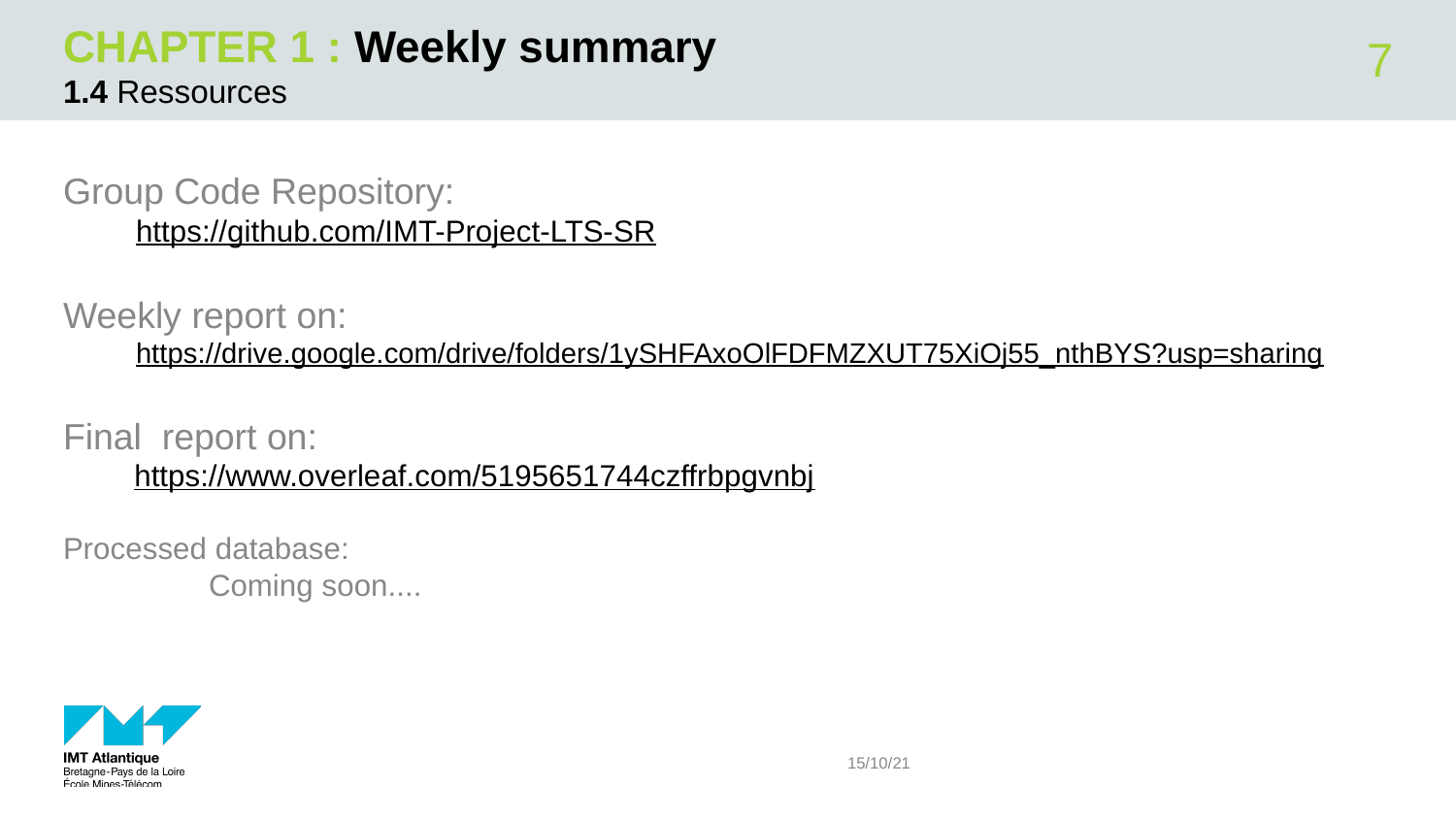

# CHAPTER 1 : Weekly summary
7
1.4 Ressources
Group Code Repository:
https://github.com/IMT-Project-LTS-SR

Weekly report on:
https://drive.google.com/drive/folders/1ySHFAxoOlFDFMZXUT75XiOj55_nthBYS?usp=sharing

Final  report on:
https://www.overleaf.com/5195651744czffrbpgvnbj

Processed database:
	Coming soon....
15/10/21